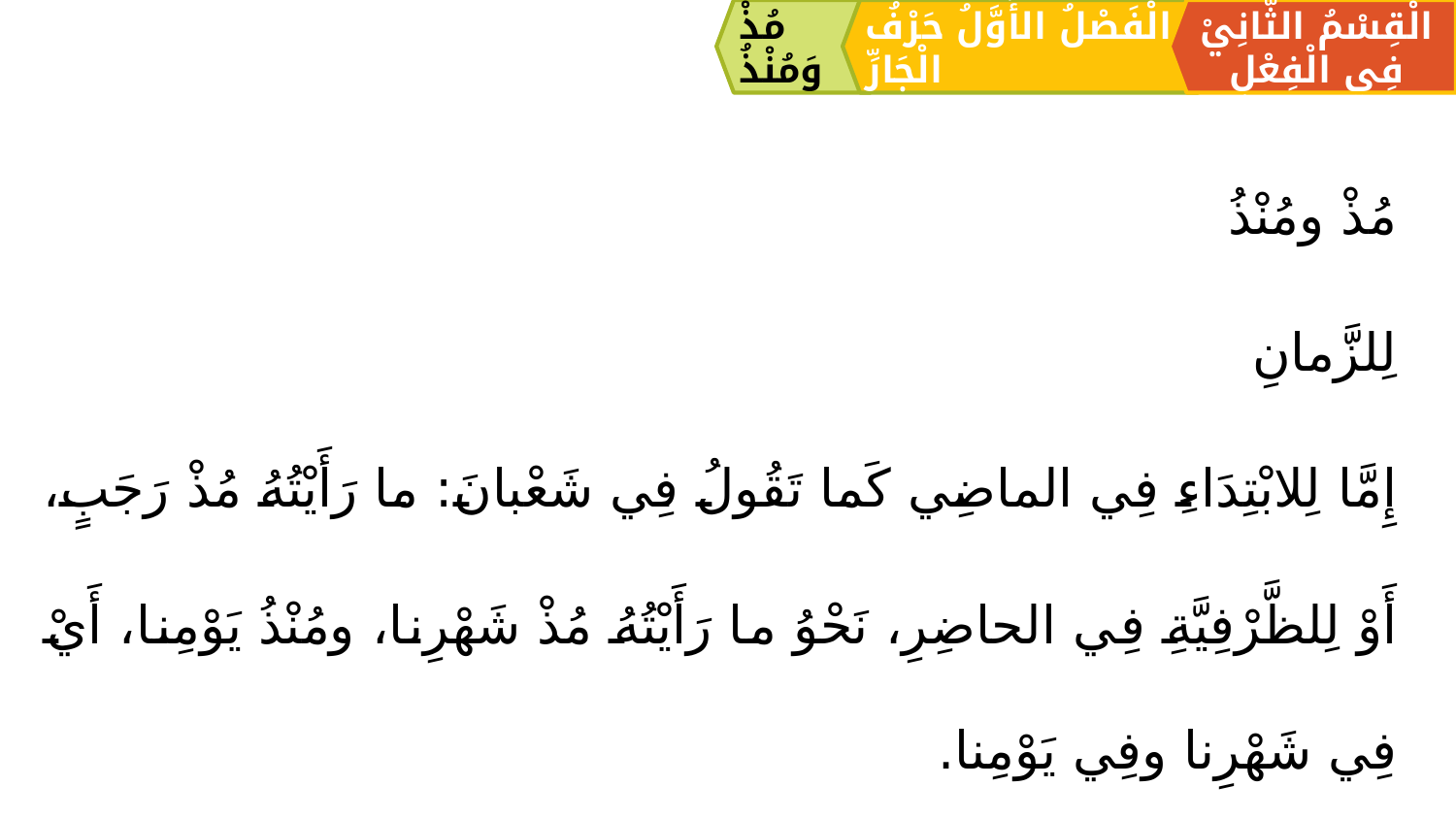

مُذْ وَمُنْذُ
الْقِسْمُ الثَّانِيْ فِي الْفِعْلِ
الْفَصْلُ الأَوَّلُ حَرْفُ الْجَارِّ
مُذْ ومُنْذُ
لِلزَّمانِ
إِمَّا لِلابْتِدَاءِ فِي الماضِي كَما تَقُولُ فِي شَعْبانَ: ما رَأَيْتُهُ مُذْ رَجَبٍ،
أَوْ لِلظَّرْفِيَّةِ فِي الحاضِرِ، نَحْوُ ما رَأَيْتُهُ مُذْ شَهْرِنا، ومُنْذُ يَوْمِنا، أَيْ فِي شَهْرِنا وفِي يَوْمِنا.